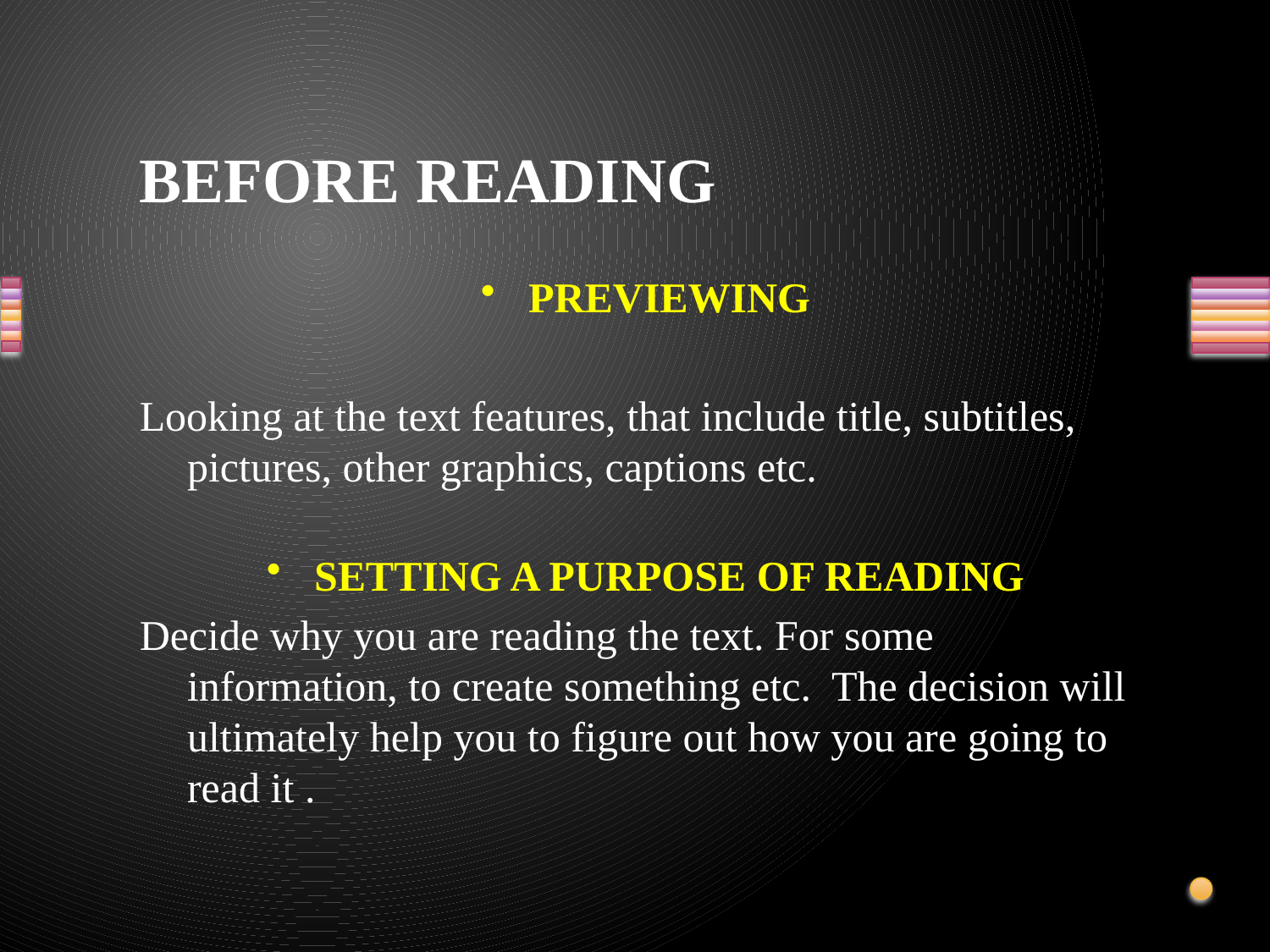

# BEFORE READING
PREVIEWING

Looking at the text features, that include title, subtitles, pictures, other graphics, captions etc.

SETTING A PURPOSE OF READING
Decide why you are reading the text. For some information, to create something etc.  The decision will ultimately help you to figure out how you are going to read it .